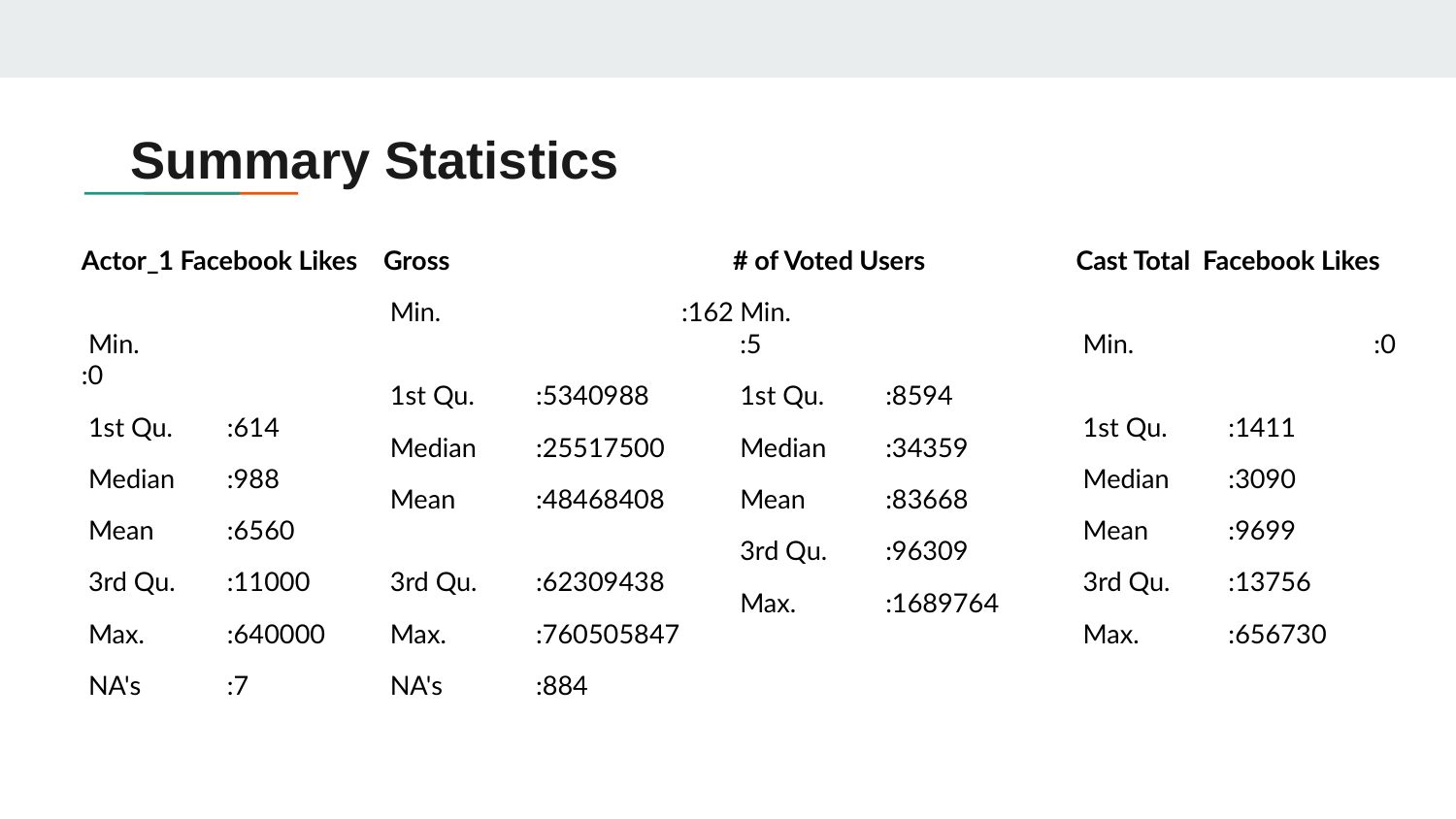

# Summary Statistics
Actor_1 Facebook Likes
 Min.   		:0
 1st Qu.	:614
 Median 	:988
 Mean   	:6560
 3rd Qu.	:11000
 Max.   	:640000
 NA's   	:7
Gross
 Min.  		 :162
 1st Qu.	 :5340988
 Median 	 :25517500
 Mean   	 :48468408
 3rd Qu.	 :62309438
 Max.   	 :760505847
 NA's   	 :884
# of Voted Users
 Min.  		 :5
 1st Qu.	 :8594
 Median 	 :34359
 Mean   	 :83668
 3rd Qu.	 :96309
 Max.   	 :1689764
Cast Total  Facebook Likes
 Min.  		 :0
 1st Qu.	 :1411
 Median 	 :3090
 Mean   	 :9699
 3rd Qu.	 :13756
 Max.   	 :656730